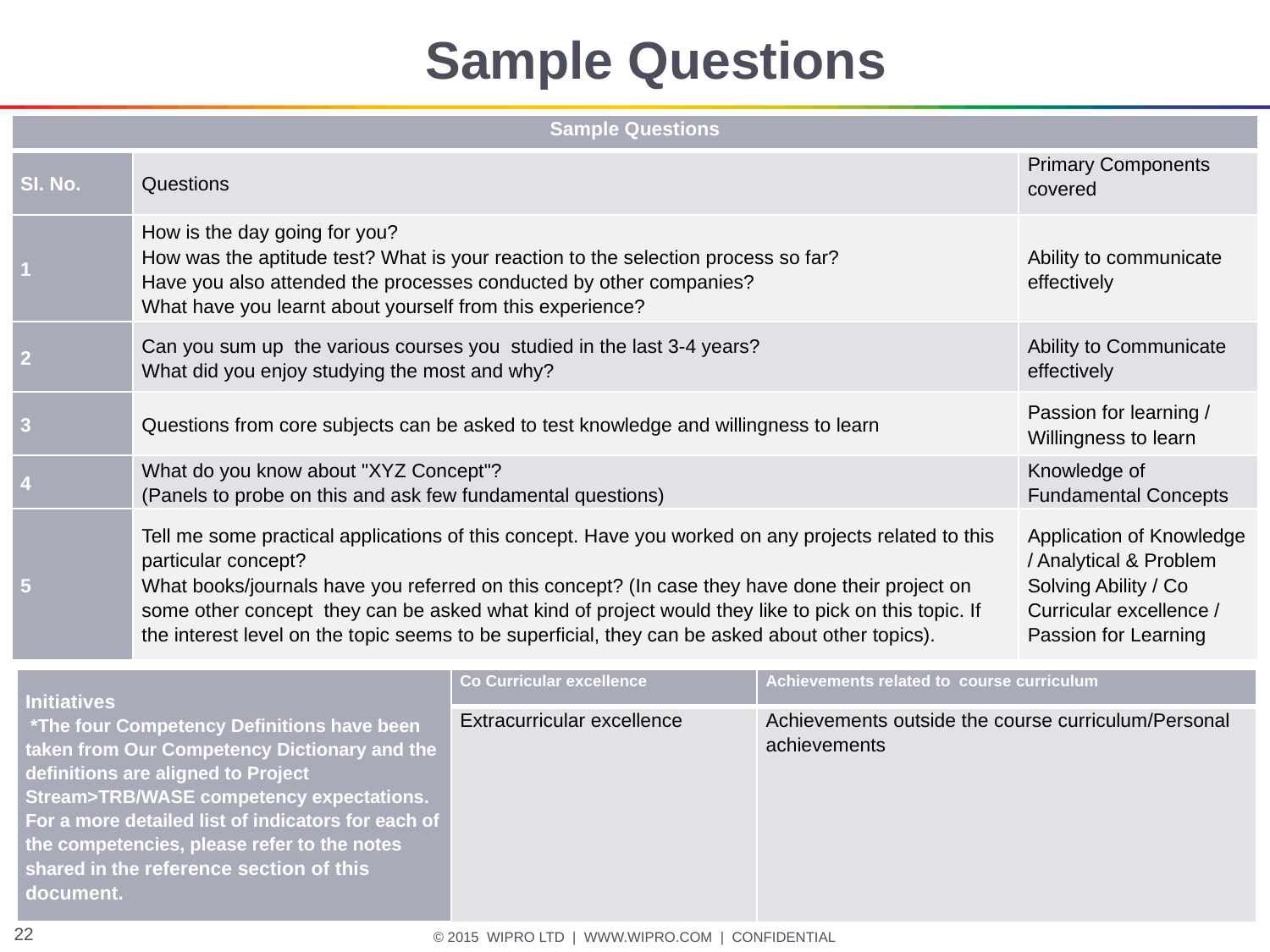

# Sample Questions
| Sample Questions |  |  |
| --- | --- | --- |
| SI. No. | Questions | Primary Components covered |
| 1 | How is the day going for you? How was the aptitude test? What is your reaction to the selection process so far? Have you also attended the processes conducted by other companies? What have you learnt about yourself from this experience? | Ability to communicate effectively |
| 2 | Can you sum up the various courses you studied in the last 3-4 years? What did you enjoy studying the most and why? | Ability to Communicate effectively |
| 3 | Questions from core subjects can be asked to test knowledge and willingness to learn | Passion for learning / Willingness to learn |
| 4 | What do you know about "XYZ Concept"? (Panels to probe on this and ask few fundamental questions) | Knowledge of Fundamental Concepts |
| 5 | Tell me some practical applications of this concept. Have you worked on any projects related to this particular concept? What books/journals have you referred on this concept? (In case they have done their project on some other concept they can be asked what kind of project would they like to pick on this topic. If the interest level on the topic seems to be superficial, they can be asked about other topics). | Application of Knowledge / Analytical & Problem Solving Ability / Co Curricular excellence / Passion for Learning |
| Initiatives  \*The four Competency Definitions have been taken from Our Competency Dictionary and the definitions are aligned to Project Stream>TRB/WASE competency expectations. For a more detailed list of indicators for each of the competencies, please refer to the notes shared in the reference section of this document. | Co Curricular excellence | Achievements related to course curriculum |
| --- | --- | --- |
|  | Extracurricular excellence | Achievements outside the course curriculum/Personal achievements |